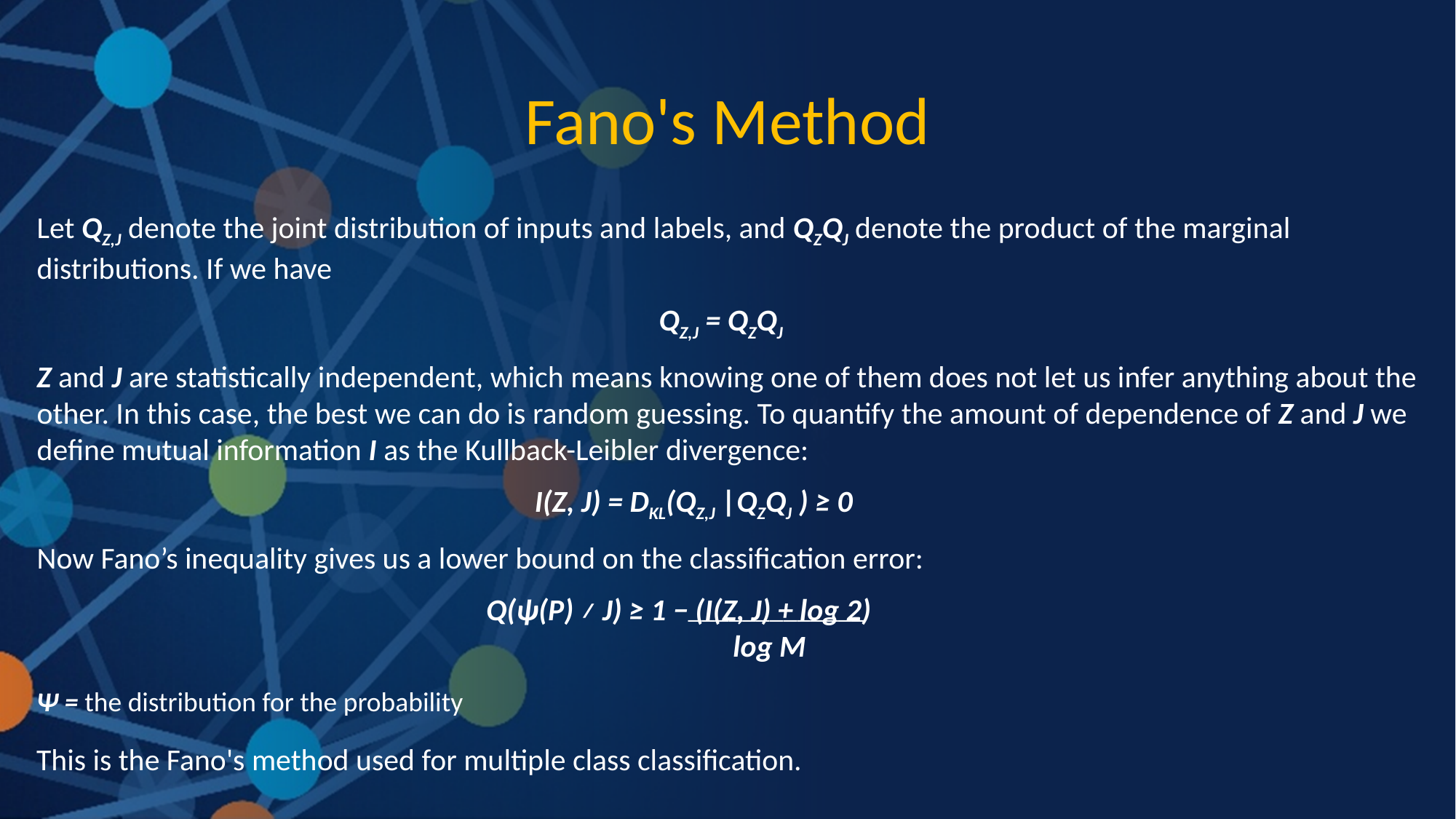

# Fano's Method
Let QZ,J denote the joint distribution of inputs and labels, and QZQJ denote the product of the marginal distributions. If we have
                                                                                          QZ,J = QZQJ
Z and J are statistically independent, which means knowing one of them does not let us infer anything about the other. In this case, the best we can do is random guessing. To quantify the amount of dependence of Z and J we define mutual information I as the Kullback-Leibler divergence:
                                                                        I(Z, J) = DKL(QZ,J |QZQJ ) ≥ 0
Now Fano’s inequality gives us a lower bound on the classification error:
                                                                 Q(ψ(P) ≠ J) ≥ 1 − (I(Z, J) + log 2)

_____________
log M
Ψ = the distribution for the probability
This is the Fano's method used for multiple class classification.